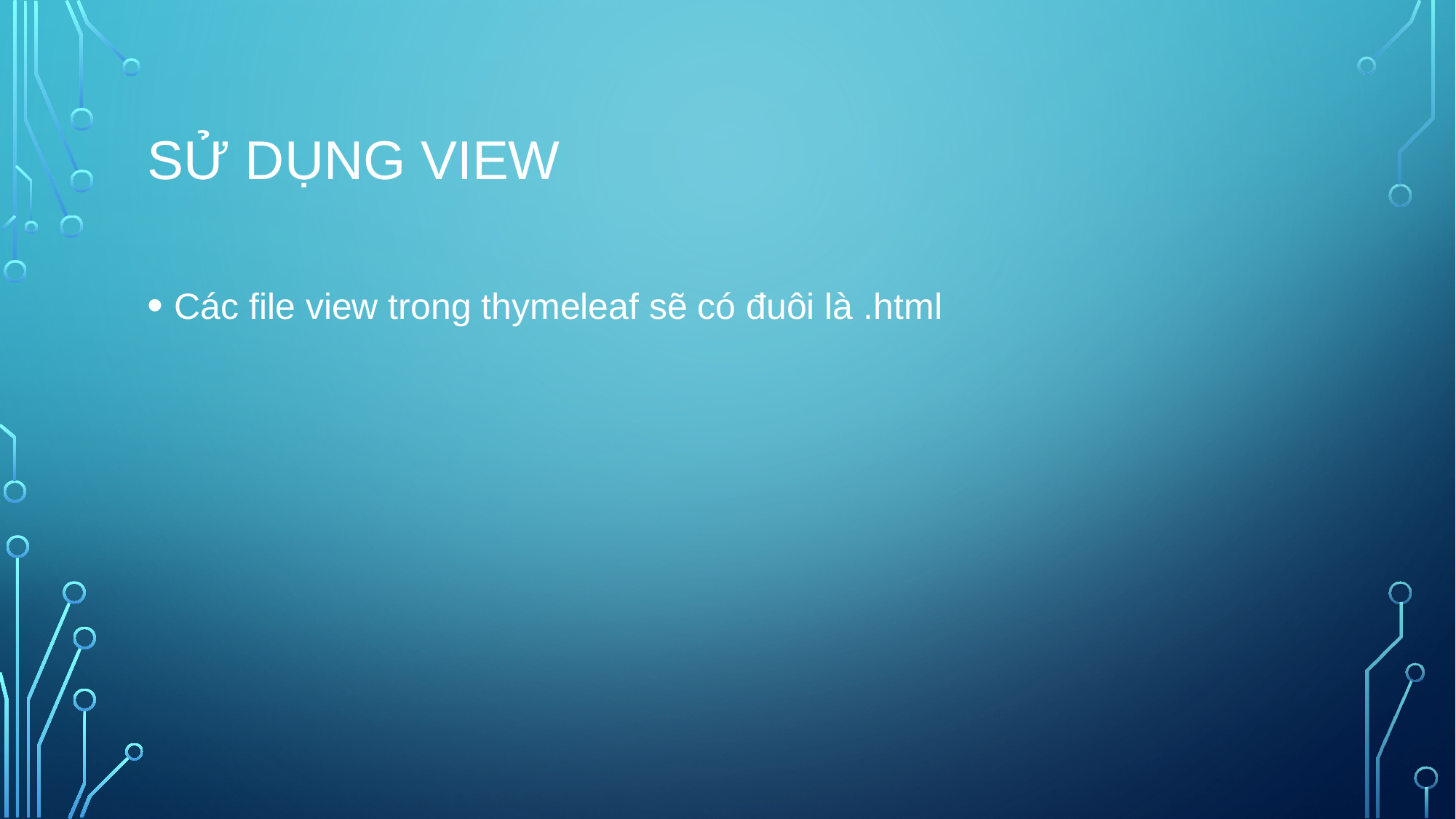

# Sử dụng view
Các file view trong thymeleaf sẽ có đuôi là .html